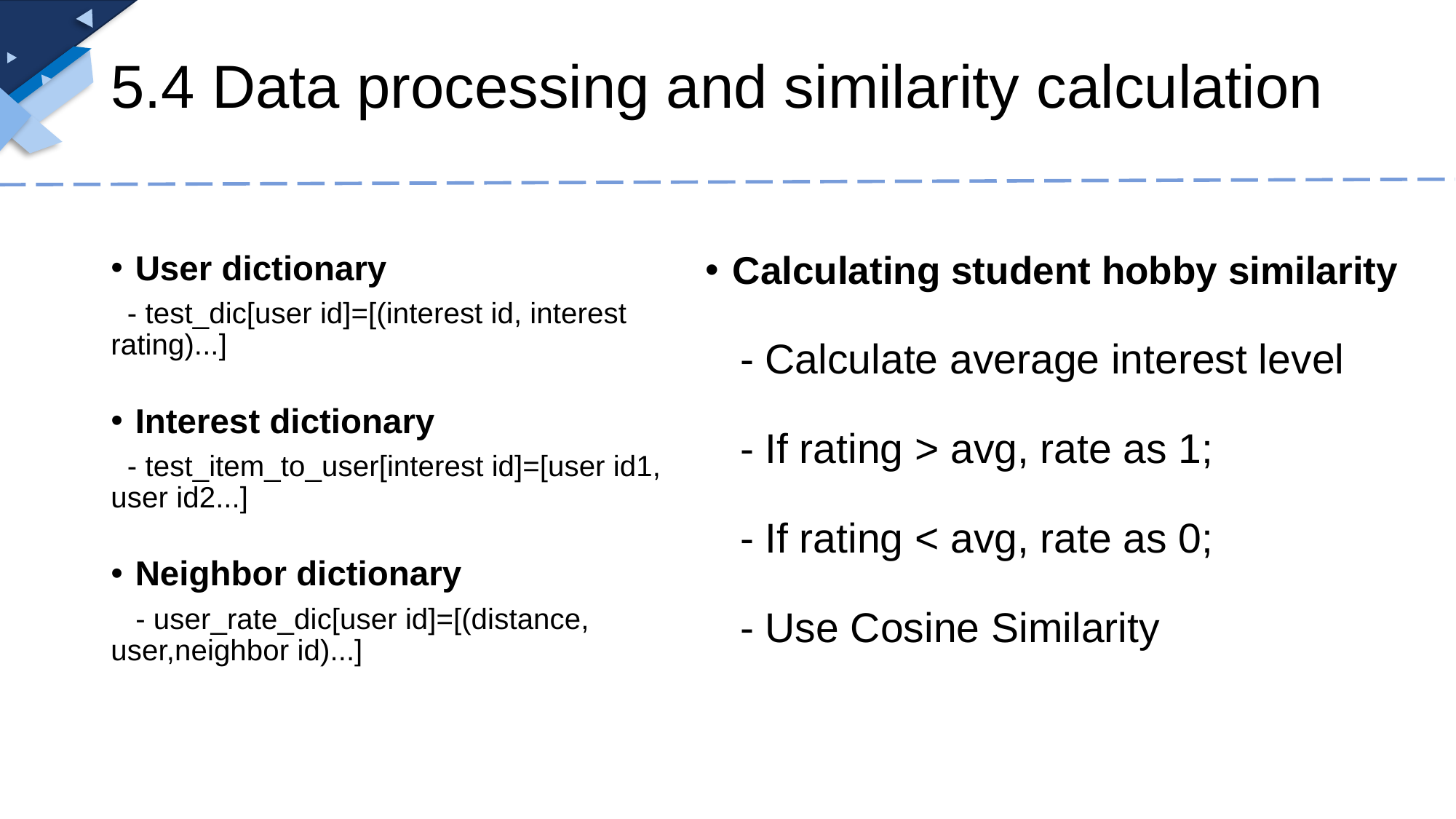

# 5.4 Data processing and similarity calculation
User dictionary
  - test_dic[user id]=[(interest id, interest rating)...]
Interest dictionary
  - test_item_to_user[interest id]=[user id1, user id2...]
Neighbor dictionary
   - user_rate_dic[user id]=[(distance, user,neighbor id)...]

Calculating student hobby similarity
   - Calculate average interest level
   - If rating > avg, rate as 1;
   - If rating < avg, rate as 0;
   - Use Cosine Similarity